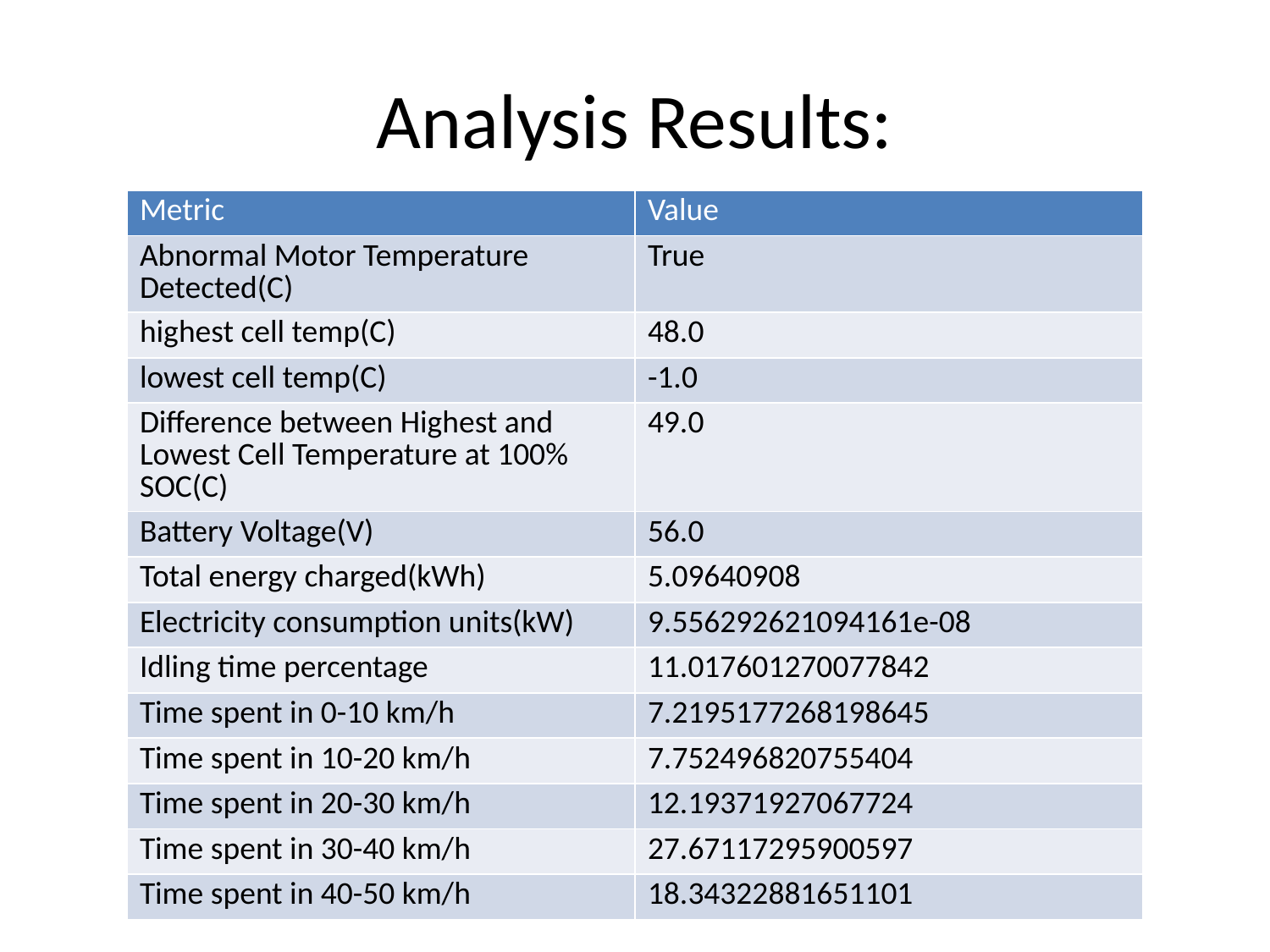

# Analysis Results:
| Metric | Value |
| --- | --- |
| Abnormal Motor Temperature Detected(C) | True |
| highest cell temp(C) | 48.0 |
| lowest cell temp(C) | -1.0 |
| Difference between Highest and Lowest Cell Temperature at 100% SOC(C) | 49.0 |
| Battery Voltage(V) | 56.0 |
| Total energy charged(kWh) | 5.09640908 |
| Electricity consumption units(kW) | 9.556292621094161e-08 |
| Idling time percentage | 11.017601270077842 |
| Time spent in 0-10 km/h | 7.2195177268198645 |
| Time spent in 10-20 km/h | 7.752496820755404 |
| Time spent in 20-30 km/h | 12.19371927067724 |
| Time spent in 30-40 km/h | 27.67117295900597 |
| Time spent in 40-50 km/h | 18.34322881651101 |